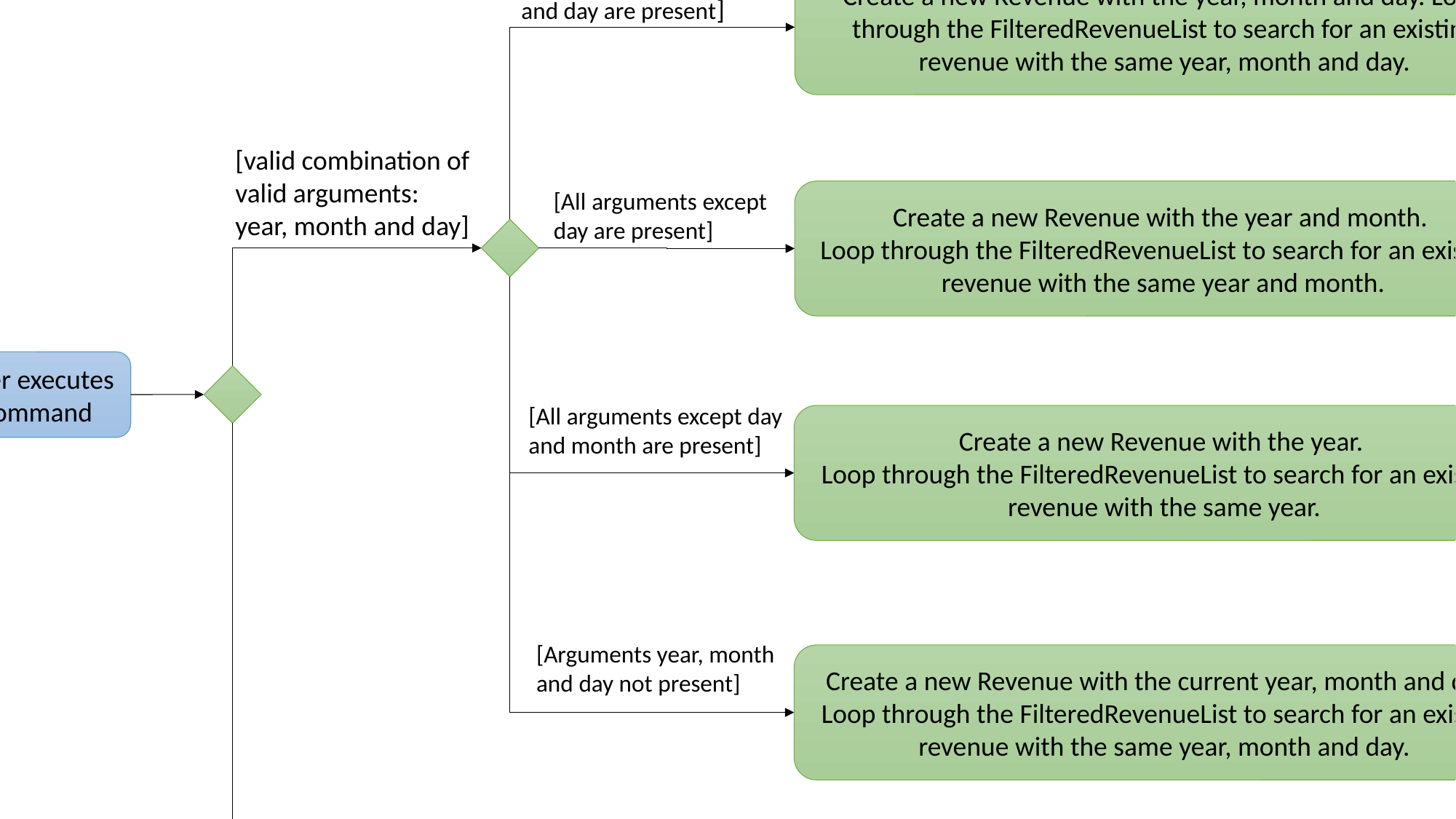

Add total revenue of the matching Revenue to the new Revenue’s total revenue
[Same year, month and day]
[Arguments year, month and day are present]
Create a new Revenue with the year, month and day. Loop through the FilteredRevenueList to search for an existing revenue with the same year, month and day.

[Same year and  month]
Add total revenue of the matching Revenue to the new Revenue’s total revenue
[valid combination of valid arguments: year, month and day]
[All arguments except day are present]
Create a new Revenue with the year and month.
Loop through the FilteredRevenueList to search for an existing revenue with the same year and month.

User executes command
Add total revenue of the matching Revenue to the new Revenue’s total revenue
[Same year]

[All arguments except day and month are present]
Create a new Revenue with the year.
Loop through the FilteredRevenueList to search for an existing revenue with the same year.

Add total revenue of the matching Revenue to the new Revenue’s total revenue
[Same year, month and day]
[Arguments year, month and day not present]
Create a new Revenue with the current year, month and day.
Loop through the FilteredRevenueList to search for an existing revenue with the same year, month and day.

[else]